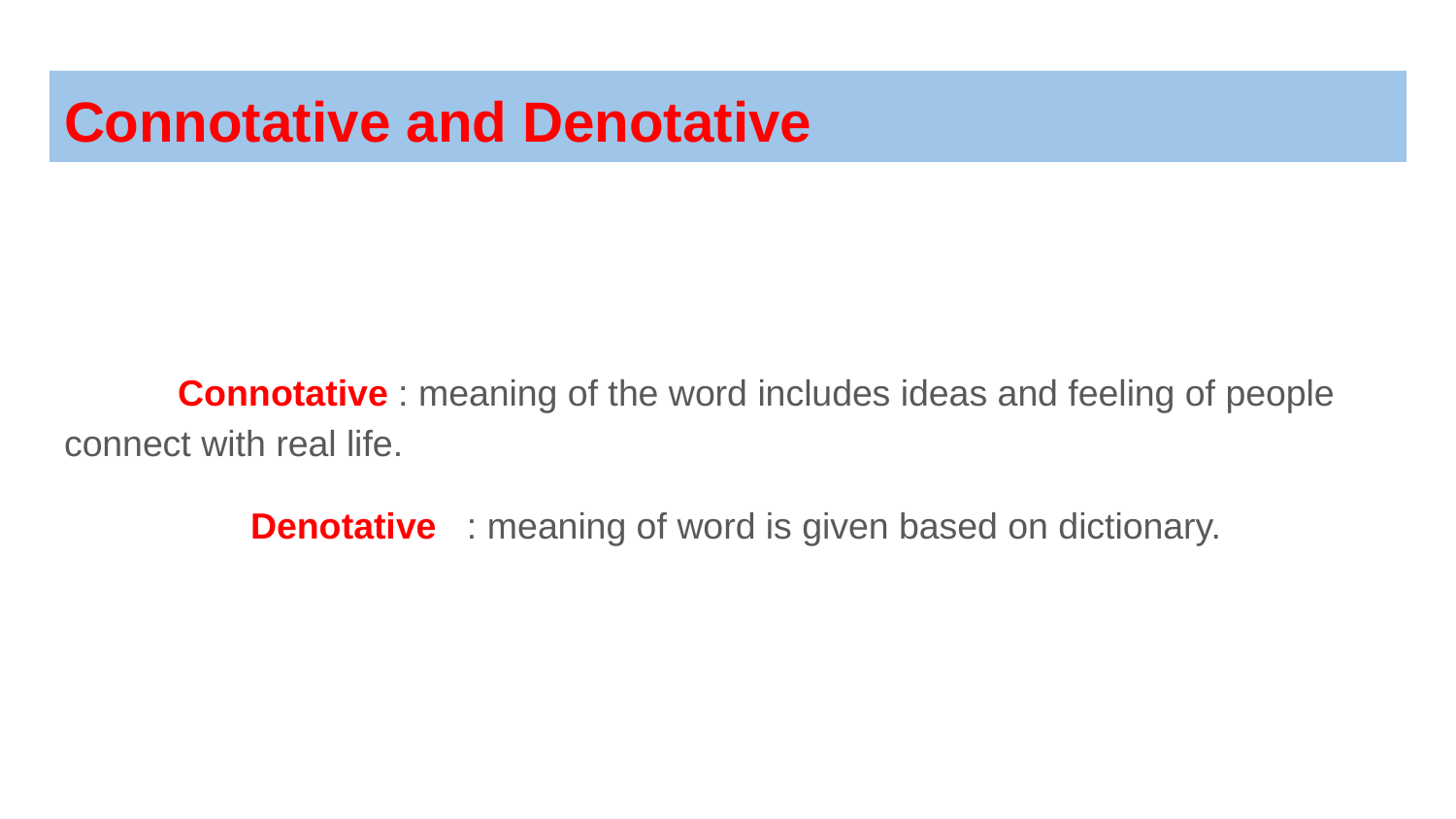

# Connotative and Denotative

    Connotative : meaning of the word includes ideas and feeling of people    connect with real life.
    	    Denotative   : meaning of word is given based on dictionary.